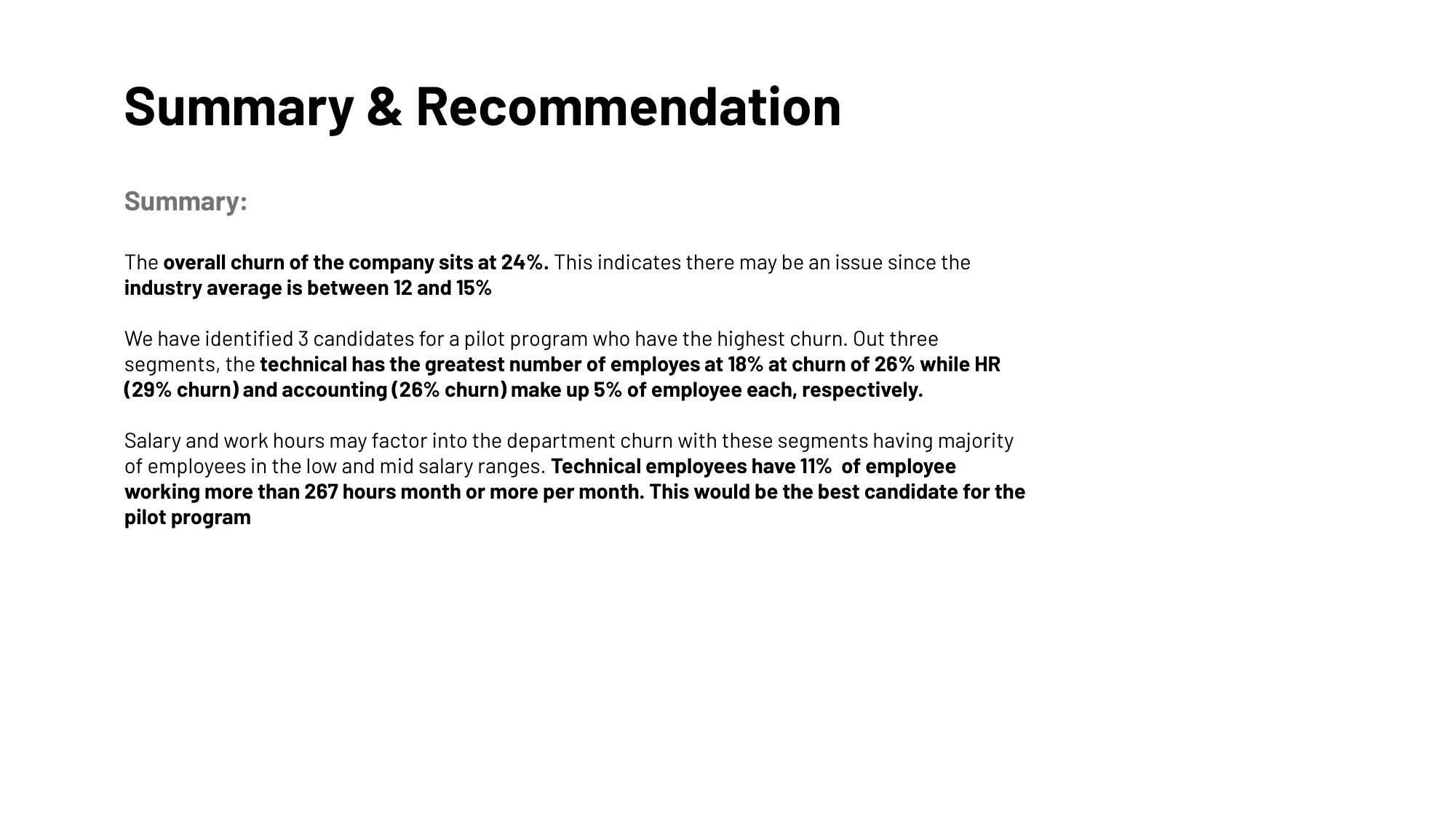

Summary & Recommendation
Summary:
The overall churn of the company sits at 24%. This indicates there may be an issue since the industry average is between 12 and 15%

We have identified 3 candidates for a pilot program who have the highest churn. Out three segments, the technical has the greatest number of employes at 18% at churn of 26% while HR (29% churn) and accounting (26% churn) make up 5% of employee each, respectively.

Salary and work hours may factor into the department churn with these segments having majority of employees in the low and mid salary ranges. Technical employees have 11%  of employee working more than 267 hours month or more per month. This would be the best candidate for the pilot program